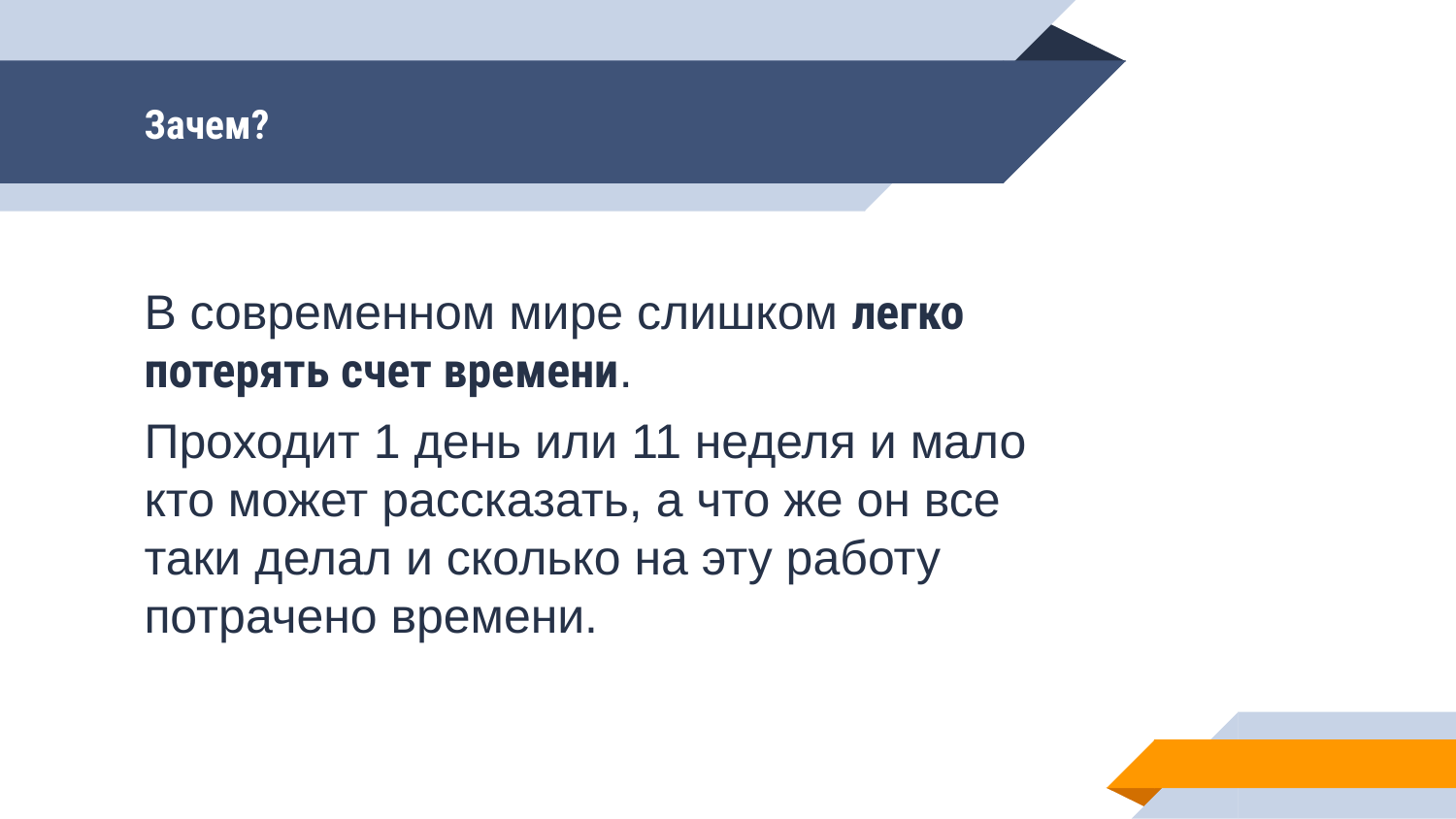

# Зачем?
В современном мире слишком легко потерять счет времени.
Проходит 1 день или 11 неделя и мало кто может рассказать, а что же он все таки делал и сколько на эту работу потрачено времени.